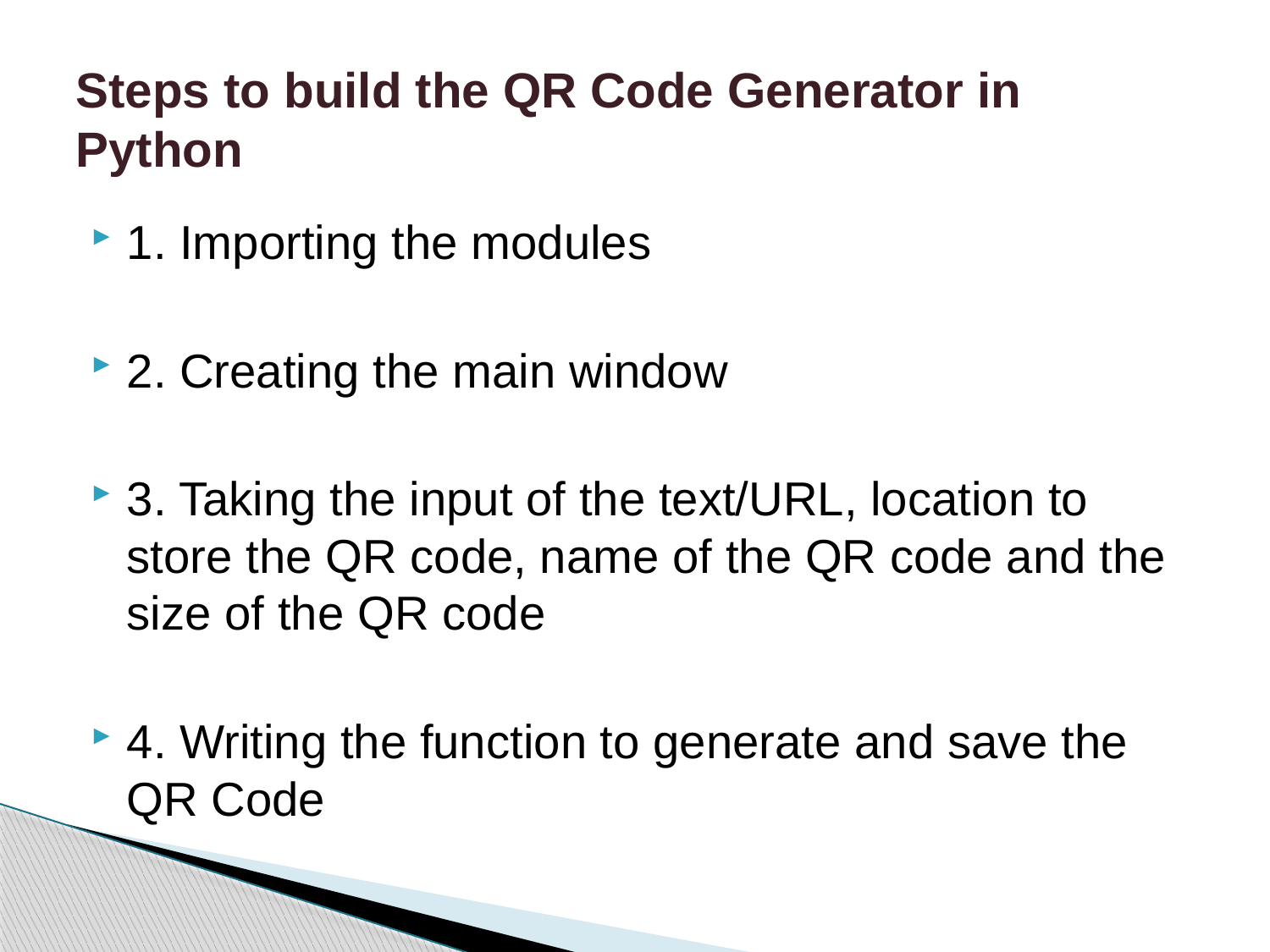

# Steps to build the QR Code Generator in Python
1. Importing the modules

2. Creating the main window

3. Taking the input of the text/URL, location to store the QR code, name of the QR code and the size of the QR code

4. Writing the function to generate and save the QR Code